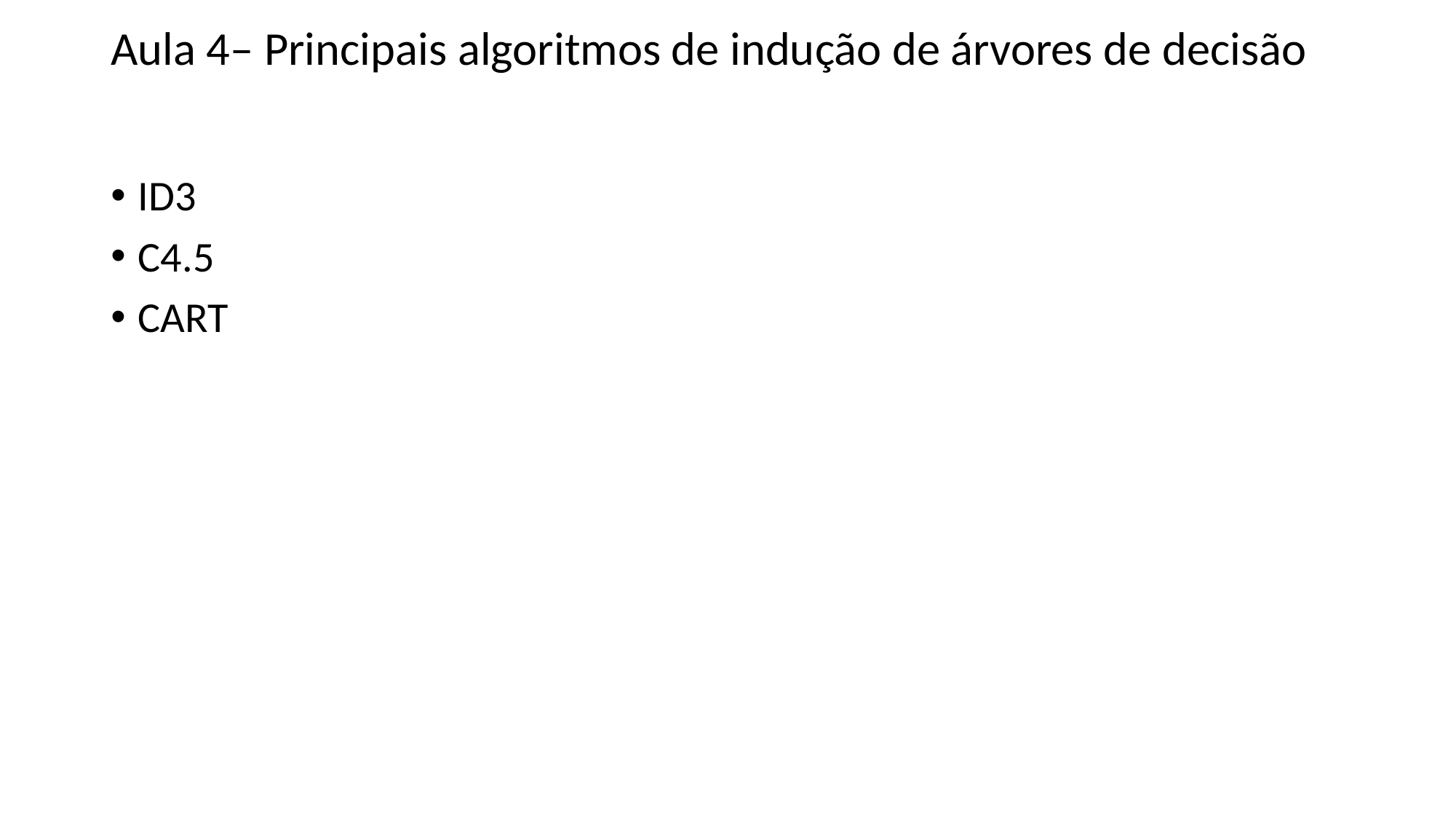

# Aula 4– Principais algoritmos de indução de árvores de decisão

ID3
C4.5
CART